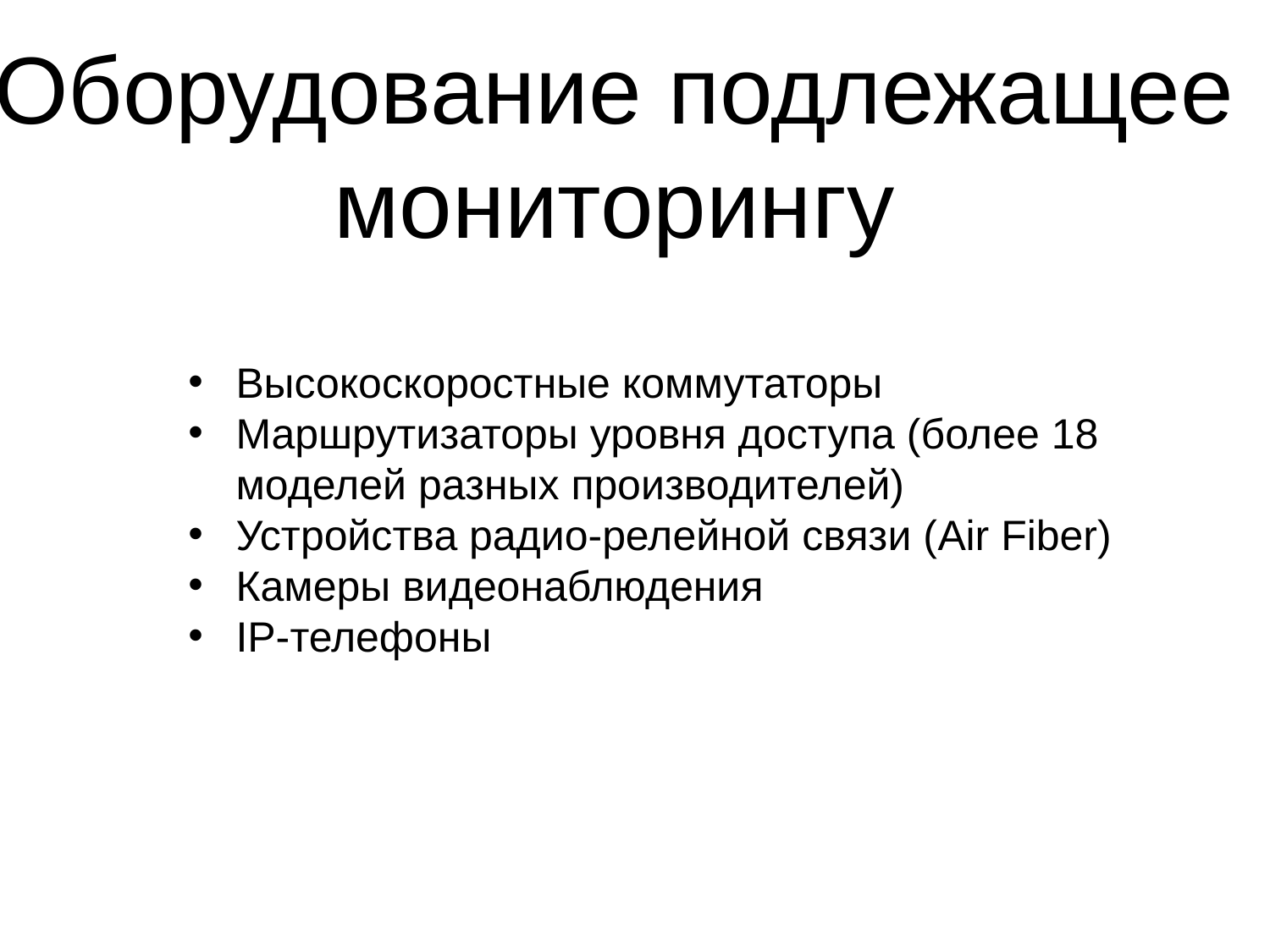

Оборудование подлежащее
мониторингу
Высокоскоростные коммутаторы
Маршрутизаторы уровня доступа (более 18 моделей разных производителей)
Устройства радио-релейной связи (Air Fiber)
Камеры видеонаблюдения
IP-телефоны